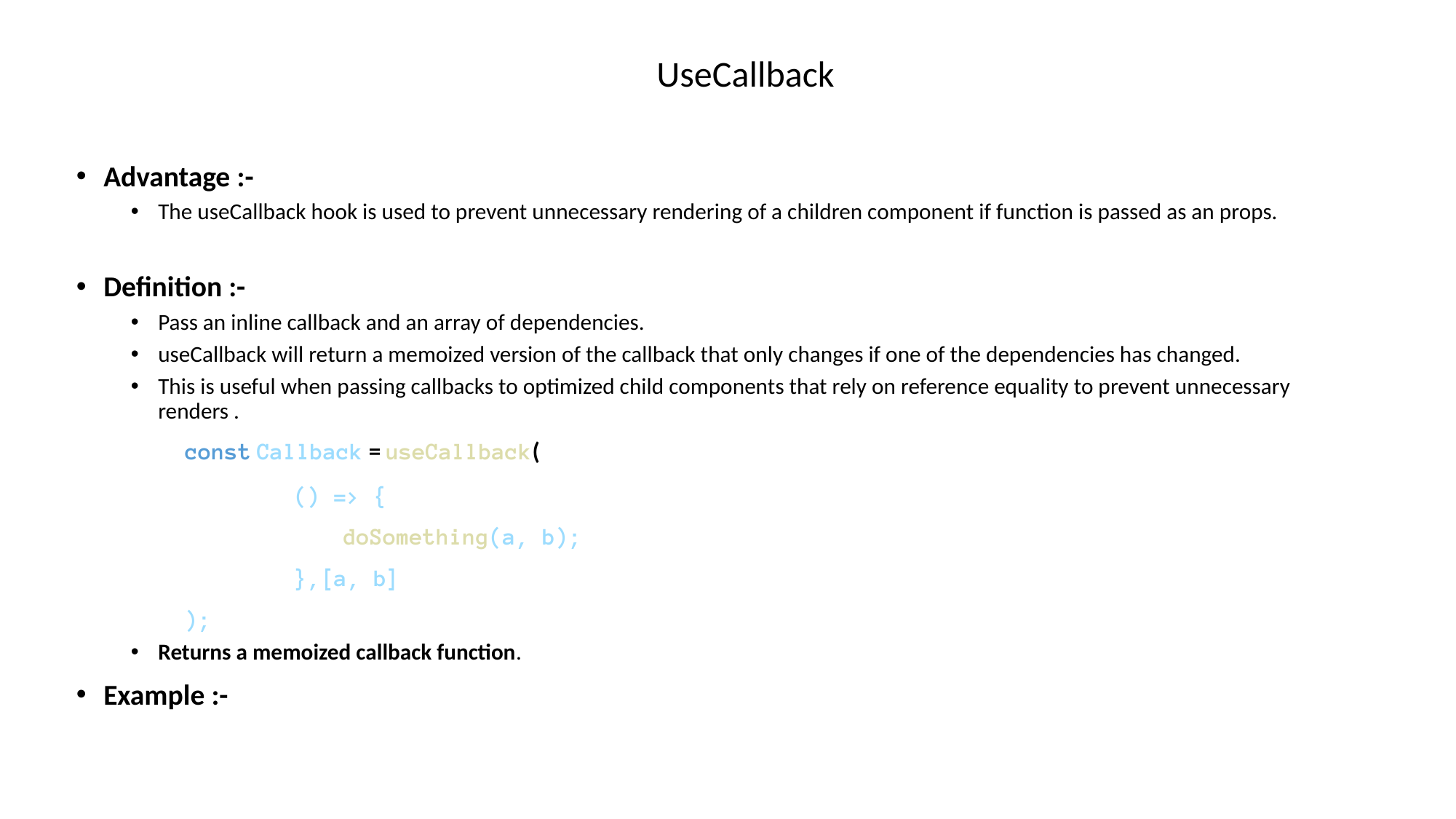

# UseCallback
Advantage :-
The useCallback hook is used to prevent unnecessary rendering of a children component if function is passed as an props.

Definition :-
Pass an inline callback and an array of dependencies.
useCallback will return a memoized version of the callback that only changes if one of the dependencies has changed.
This is useful when passing callbacks to optimized child components that rely on reference equality to prevent unnecessary renders .
	const Callback = useCallback(
		() => {
		         doSomething(a, b);
		},[a, b]
	);
Returns a memoized callback function.
Example :-